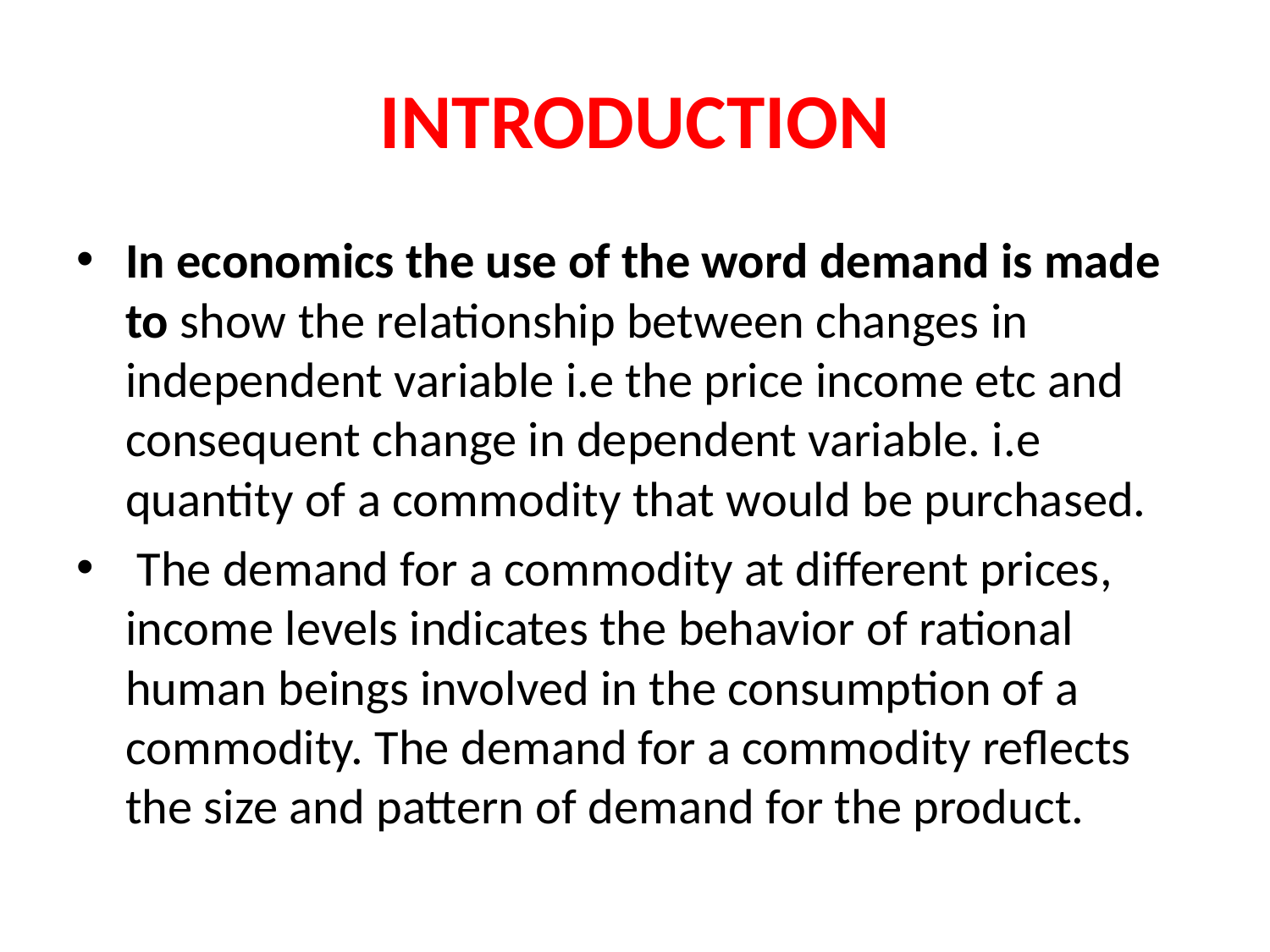

# INTRODUCTION
In economics the use of the word demand is made to show the relationship between changes in independent variable i.e the price income etc and consequent change in dependent variable. i.e quantity of a commodity that would be purchased.
 The demand for a commodity at different prices, income levels indicates the behavior of rational human beings involved in the consumption of a commodity. The demand for a commodity reflects the size and pattern of demand for the product.